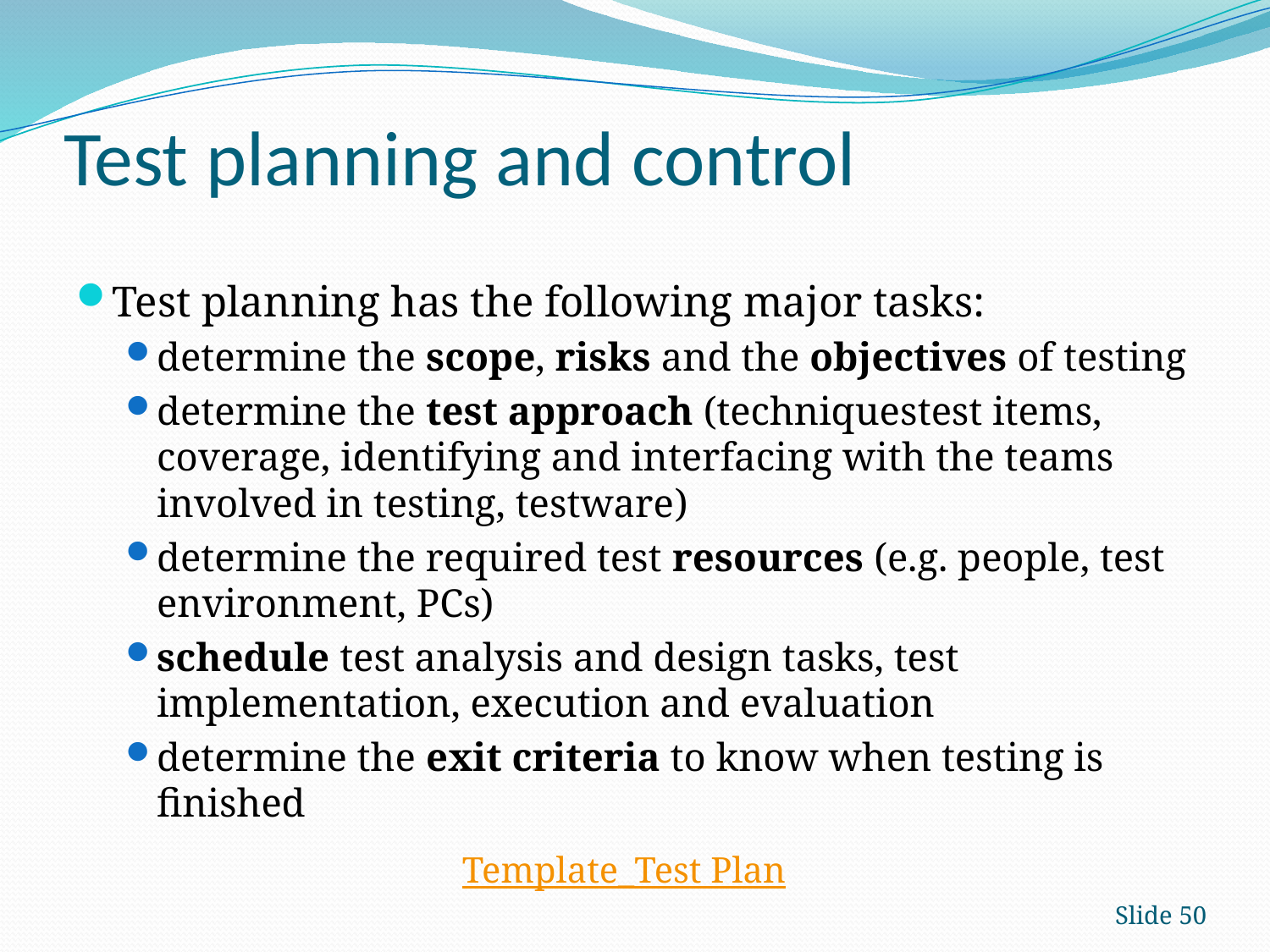

# Test planning and control
Test planning has the following major tasks:
determine the scope, risks and the objectives of testing
determine the test approach (techniquestest items, coverage, identifying and interfacing with the teams involved in testing, testware)
determine the required test resources (e.g. people, test environment, PCs)
schedule test analysis and design tasks, test implementation, execution and evaluation
determine the exit criteria to know when testing is finished
Template_Test Plan
Slide 50